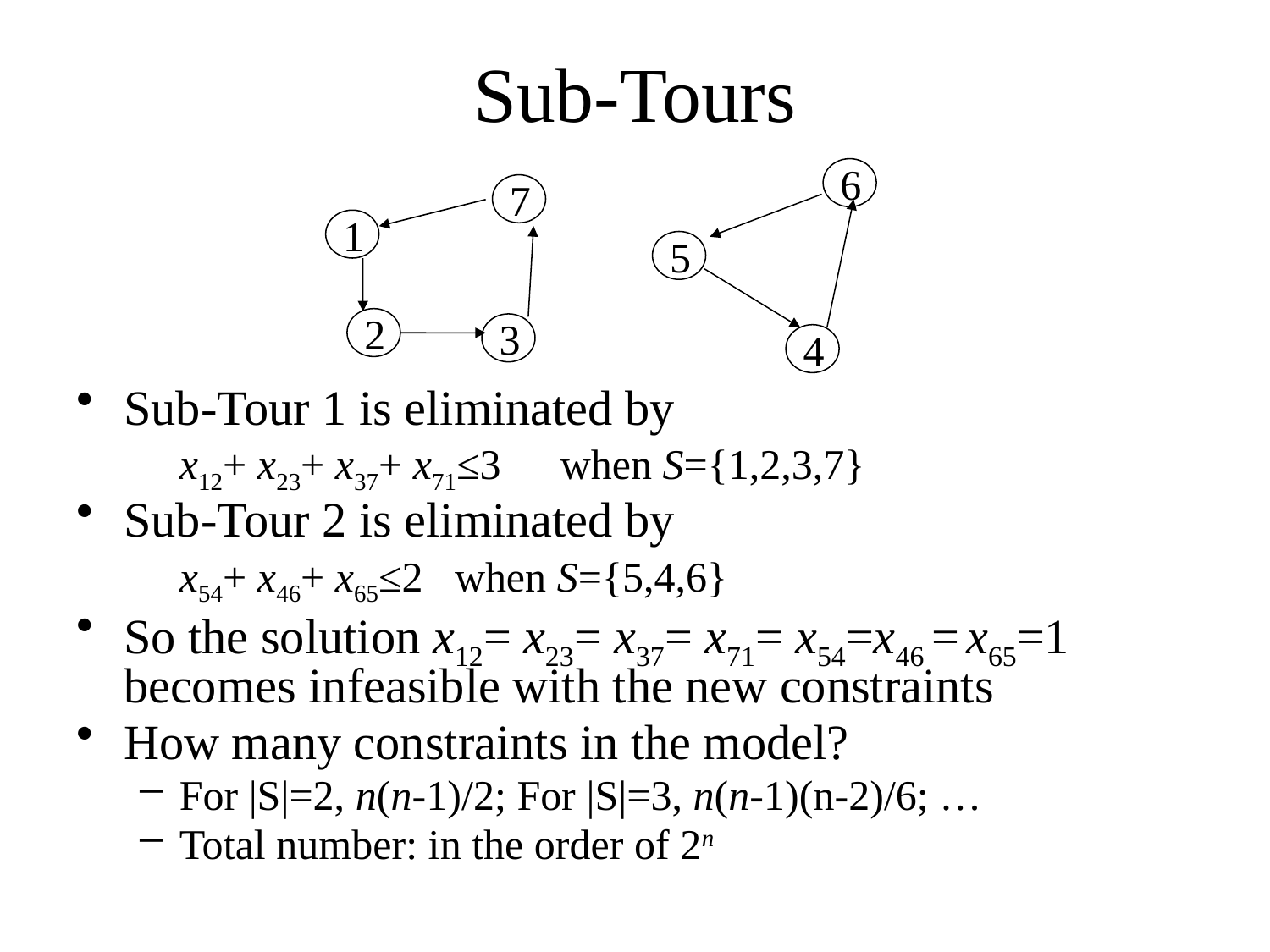

# Sub-Tours
6

7

1

5

2
3

4

Sub-Tour 1 is eliminated by
	x12+ x23+ x37+ x71≤3 	when S={1,2,3,7}
Sub-Tour 2 is eliminated by
	x54+ x46+ x65≤2   when S={5,4,6}
So the solution x12= x23= x37= x71= x54=x46 = x65=1 becomes infeasible with the new constraints
How many constraints in the model?
For |S|=2, n(n-1)/2; For |S|=3, n(n-1)(n-2)/6; …
Total number: in the order of 2n